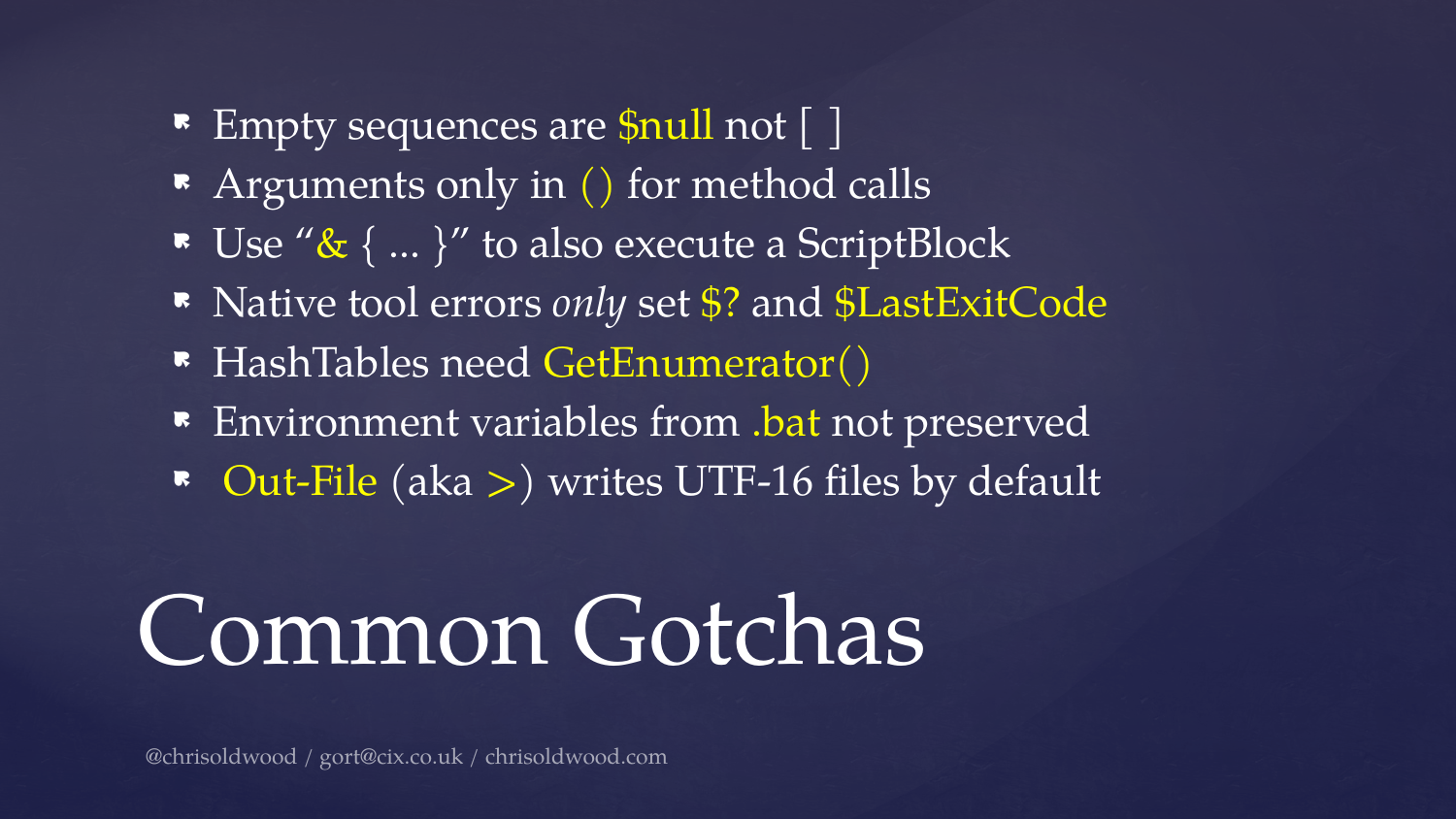

Empty sequences are $null not [ ]
Arguments only in () for method calls
Use “& { ... }” to also execute a ScriptBlock
Native tool errors only set $? and $LastExitCode
HashTables need GetEnumerator()
Environment variables from .bat not preserved
 Out-File (aka >) writes UTF-16 files by default
# Common Gotchas
@chrisoldwood / gort@cix.co.uk / chrisoldwood.com